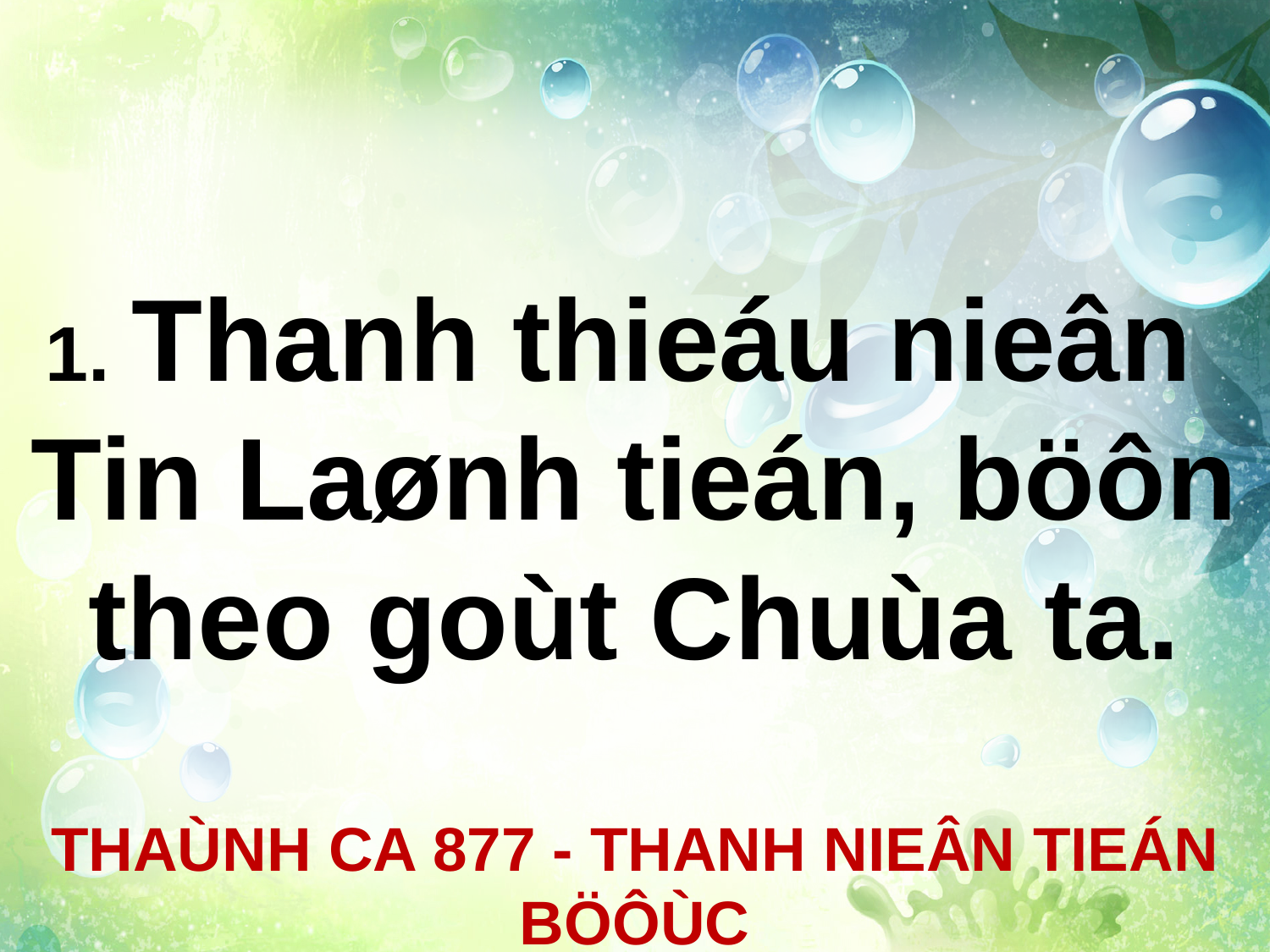

1. Thanh thieáu nieân
Tin Laønh tieán, böôn theo goùt Chuùa ta.
THAÙNH CA 877 - THANH NIEÂN TIEÁN BÖÔÙC